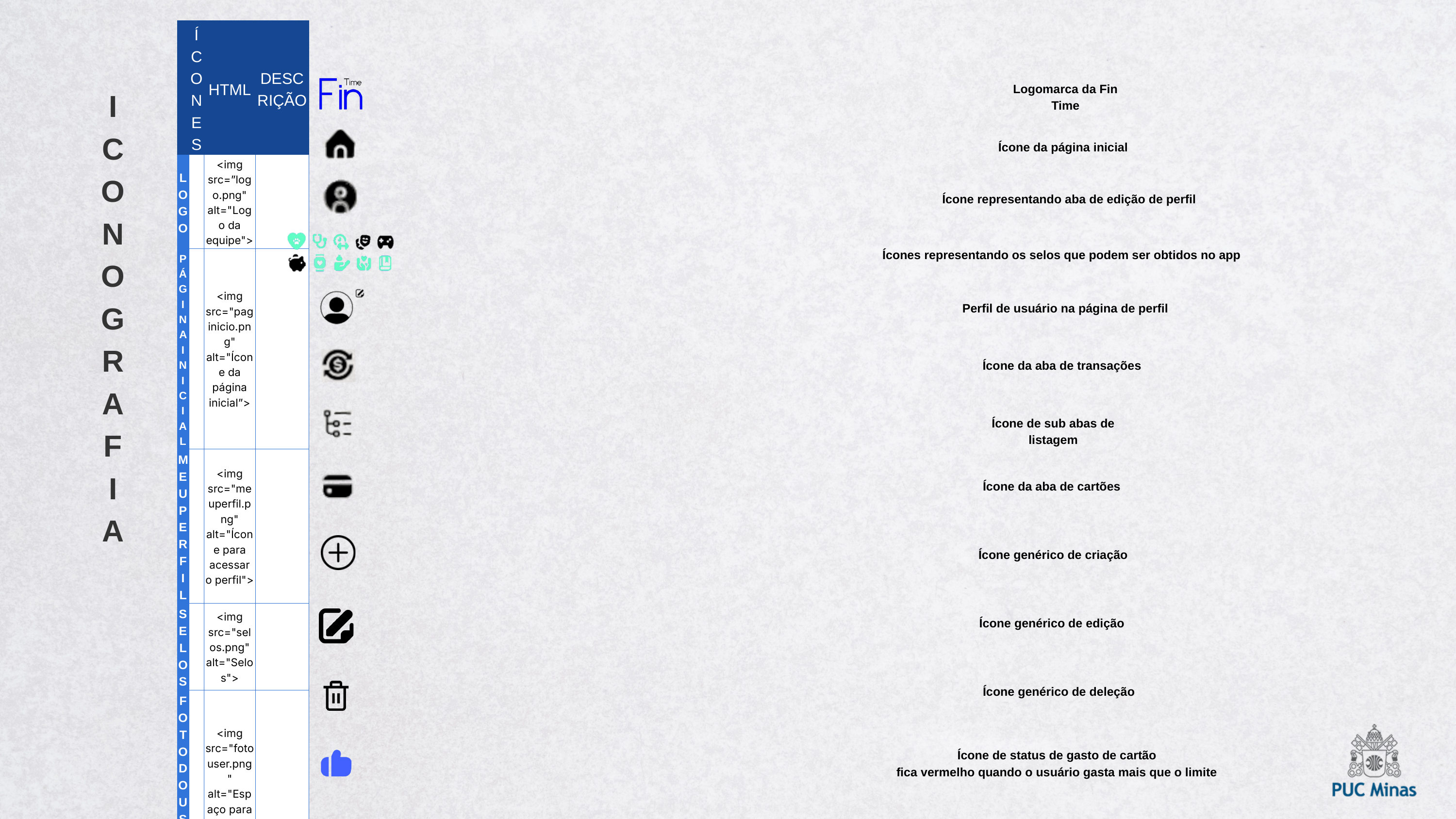

|  | ÍCONES | HTML | DESCRIÇÃO |
| --- | --- | --- | --- |
| LOGO |  | <img src=”logo.png" alt="Logo da equipe"> |  |
| PÁGINA INICIAL |  | <img src="paginicio.png" alt="Ícone da página inicial”> |  |
| MEU PERFIL |  | <img src="meuperfil.png" alt="Ícone para acessar o perfil"> |  |
| SELOS |  | <img src="selos.png" alt="Selos"> |  |
| FOTO DO USUÁRIO |  | <img src="fotouser.png" alt="Espaço para colocar a foto do usuário"> |  |
| TRANSAÇÕES |  | <img src="transacoes.png" alt="Ícone para acessar as transações do usuário"> |  |
| LISTAGEM |  | <img src="listagem.png" alt="Ícone para acessar o histórico de movimentações"> |  |
| CARTÃO |  | <img src=”cartao.png" alt=”Ícone para acessar cartões, gastos e faturas "> |  |
| ADICIONAR RECURSO |  | <img src="sinalmais.png" alt="Ícone de criação de recurso"> |  |
| EDITAR RECURSO |  | <img src="editar.png" alt="Ícone de edição de recurso"> |  |
| DELETAR RECURSO |  | <img src="editar.png" alt="Ícone de deletar recurso"> |  |
| STATUS DE CARTÃO |  | <img src="editar.png" alt="Ícone de status do usuário"> |  |

Logomarca da Fin Time
I
C
O
N
O
G
R
A
F
I
A

Ícone da página inicial

Ícone representando aba de edição de perfil

Ícones representando os selos que podem ser obtidos no app

Perfil de usuário na página de perfil

Ícone da aba de transações

Ícone de sub abas de listagem

Ícone da aba de cartões

Ícone genérico de criação

Ícone genérico de edição

Ícone genérico de deleção

Ícone de status de gasto de cartão
fica vermelho quando o usuário gasta mais que o limite